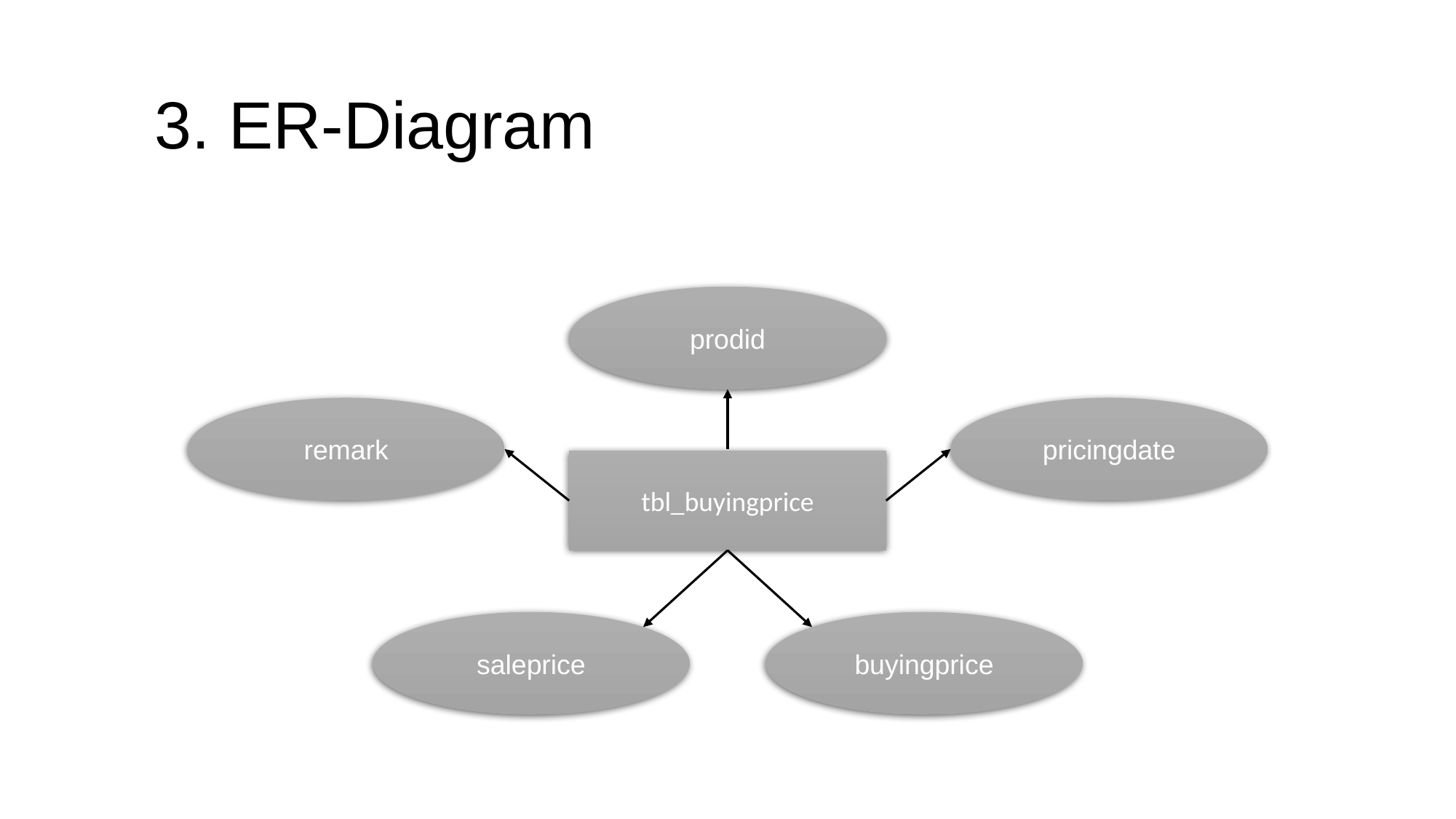

# 3. ER-Diagram
prodid
remark
pricingdate
tbl_buyingprice
saleprice
buyingprice